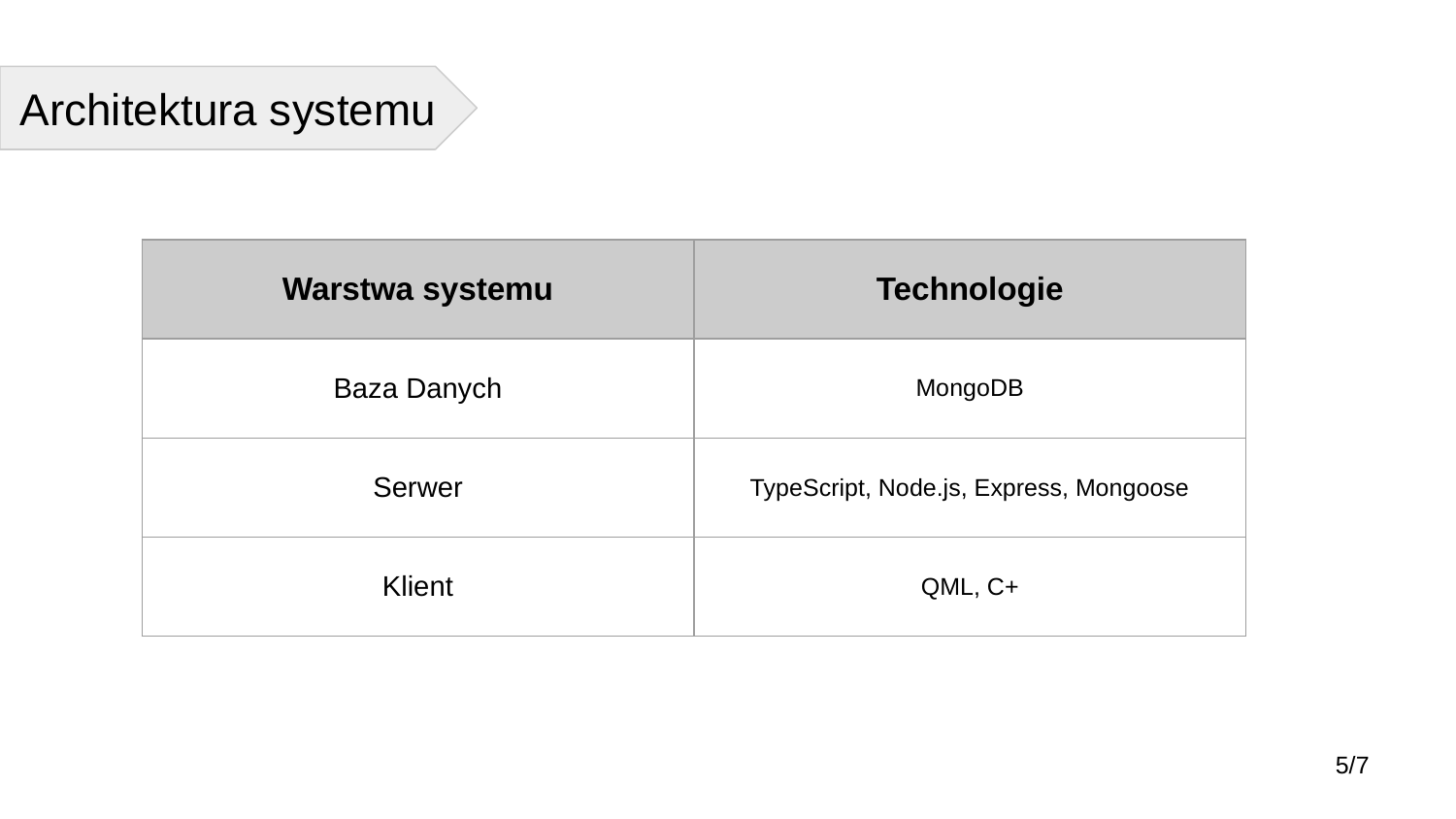

Architektura systemu
| Warstwa systemu | Technologie |
| --- | --- |
| Baza Danych | MongoDB |
| Serwer | TypeScript, Node.js, Express, Mongoose |
| Klient | QML, C+ |
5/7